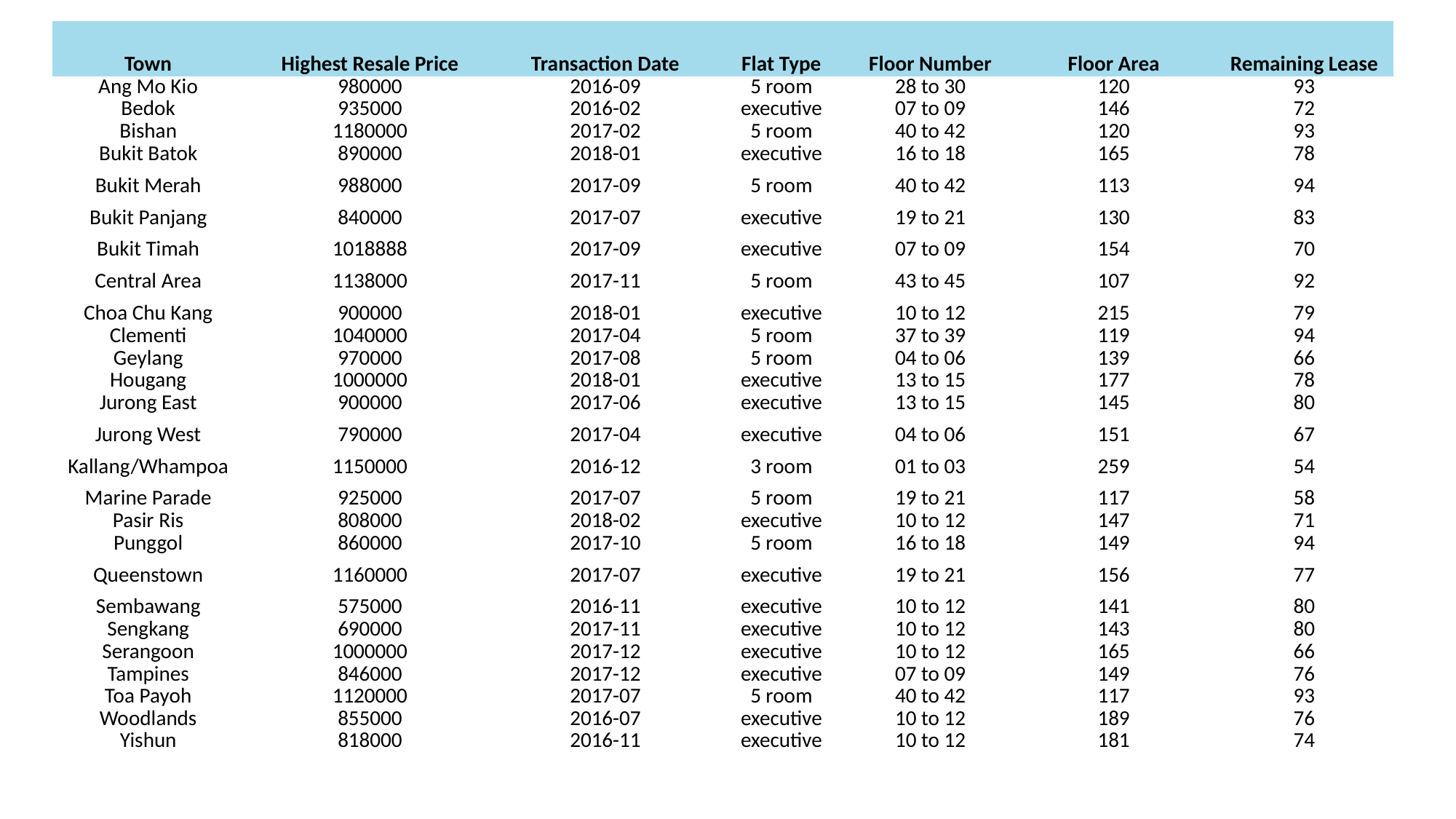

| Town | Highest Resale Price | Transaction Date | Flat Type | Floor Number | Floor Area | Remaining Lease |
| --- | --- | --- | --- | --- | --- | --- |
| Ang Mo Kio | 980000 | 2016-09 | 5 room | 28 to 30 | 120 | 93 |
| Bedok | 935000 | 2016-02 | executive | 07 to 09 | 146 | 72 |
| Bishan | 1180000 | 2017-02 | 5 room | 40 to 42 | 120 | 93 |
| Bukit Batok | 890000 | 2018-01 | executive | 16 to 18 | 165 | 78 |
| Bukit Merah | 988000 | 2017-09 | 5 room | 40 to 42 | 113 | 94 |
| Bukit Panjang | 840000 | 2017-07 | executive | 19 to 21 | 130 | 83 |
| Bukit Timah | 1018888 | 2017-09 | executive | 07 to 09 | 154 | 70 |
| Central Area | 1138000 | 2017-11 | 5 room | 43 to 45 | 107 | 92 |
| Choa Chu Kang | 900000 | 2018-01 | executive | 10 to 12 | 215 | 79 |
| Clementi | 1040000 | 2017-04 | 5 room | 37 to 39 | 119 | 94 |
| Geylang | 970000 | 2017-08 | 5 room | 04 to 06 | 139 | 66 |
| Hougang | 1000000 | 2018-01 | executive | 13 to 15 | 177 | 78 |
| Jurong East | 900000 | 2017-06 | executive | 13 to 15 | 145 | 80 |
| Jurong West | 790000 | 2017-04 | executive | 04 to 06 | 151 | 67 |
| Kallang/Whampoa | 1150000 | 2016-12 | 3 room | 01 to 03 | 259 | 54 |
| Marine Parade | 925000 | 2017-07 | 5 room | 19 to 21 | 117 | 58 |
| Pasir Ris | 808000 | 2018-02 | executive | 10 to 12 | 147 | 71 |
| Punggol | 860000 | 2017-10 | 5 room | 16 to 18 | 149 | 94 |
| Queenstown | 1160000 | 2017-07 | executive | 19 to 21 | 156 | 77 |
| Sembawang | 575000 | 2016-11 | executive | 10 to 12 | 141 | 80 |
| Sengkang | 690000 | 2017-11 | executive | 10 to 12 | 143 | 80 |
| Serangoon | 1000000 | 2017-12 | executive | 10 to 12 | 165 | 66 |
| Tampines | 846000 | 2017-12 | executive | 07 to 09 | 149 | 76 |
| Toa Payoh | 1120000 | 2017-07 | 5 room | 40 to 42 | 117 | 93 |
| Woodlands | 855000 | 2016-07 | executive | 10 to 12 | 189 | 76 |
| Yishun | 818000 | 2016-11 | executive | 10 to 12 | 181 | 74 |